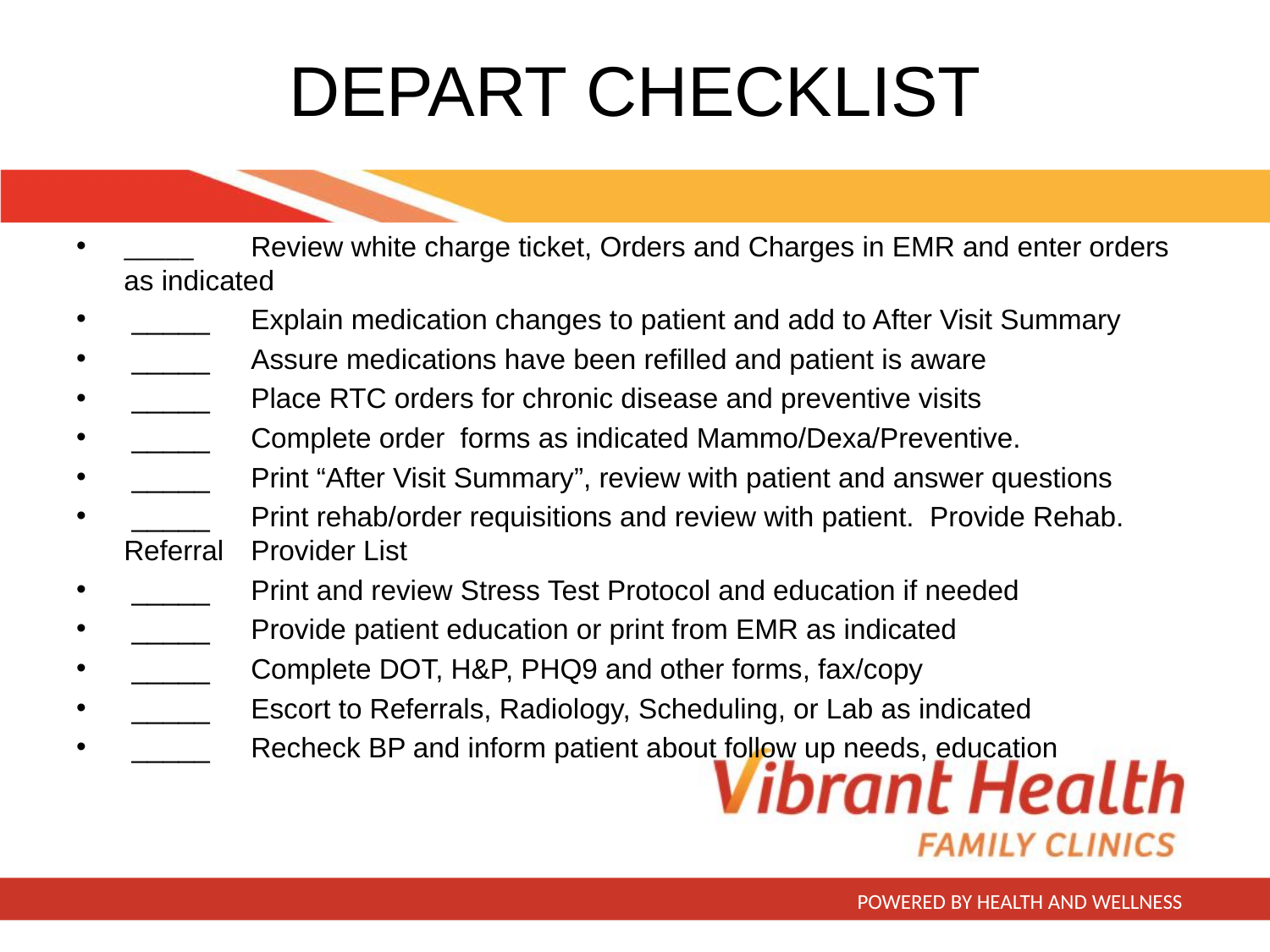

# DEPART CHECKLIST
_____	Review white charge ticket, Orders and Charges in EMR and enter orders as indicated
 _____	Explain medication changes to patient and add to After Visit Summary
 _____	Assure medications have been refilled and patient is aware
 _____	Place RTC orders for chronic disease and preventive visits
 _____	Complete order  forms as indicated Mammo/Dexa/Preventive.
 _____	Print “After Visit Summary”, review with patient and answer questions
 _____	Print rehab/order requisitions and review with patient.  Provide Rehab. Referral 	Provider List
 _____	Print and review Stress Test Protocol and education if needed
 _____	Provide patient education or print from EMR as indicated
 _____	Complete DOT, H&P, PHQ9 and other forms, fax/copy
 _____	Escort to Referrals, Radiology, Scheduling, or Lab as indicated
 _____	Recheck BP and inform patient about follow up needs, education